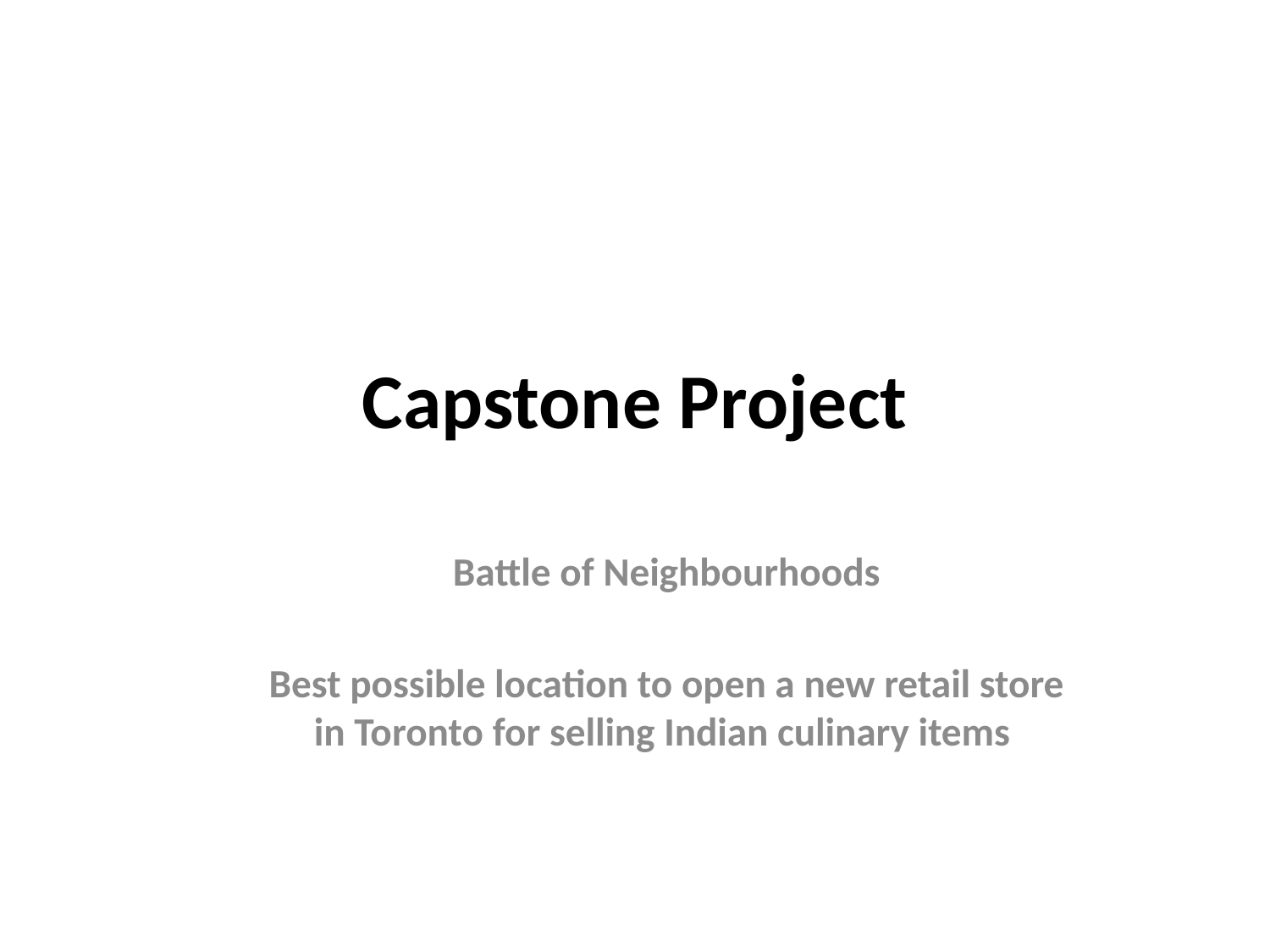

# Capstone Project
Battle of Neighbourhoods

Best possible location to open a new retail store in Toronto for selling Indian culinary items